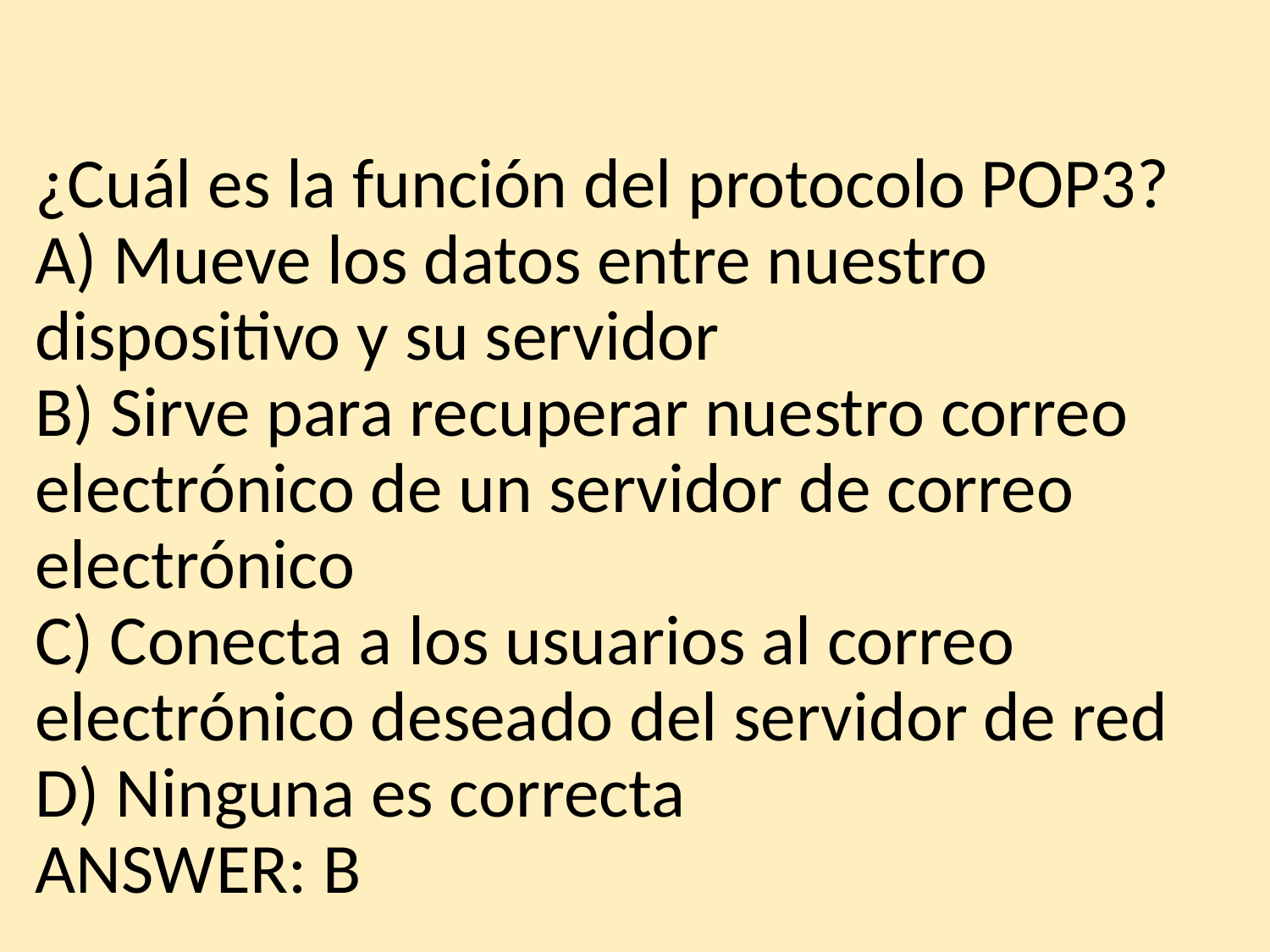

# ¿Cuál es la función del protocolo POP3? A) Mueve los datos entre nuestro dispositivo y su servidor B) Sirve para recuperar nuestro correo electrónico de un servidor de correo electrónico C) Conecta a los usuarios al correo electrónico deseado del servidor de red D) Ninguna es correcta ANSWER: B